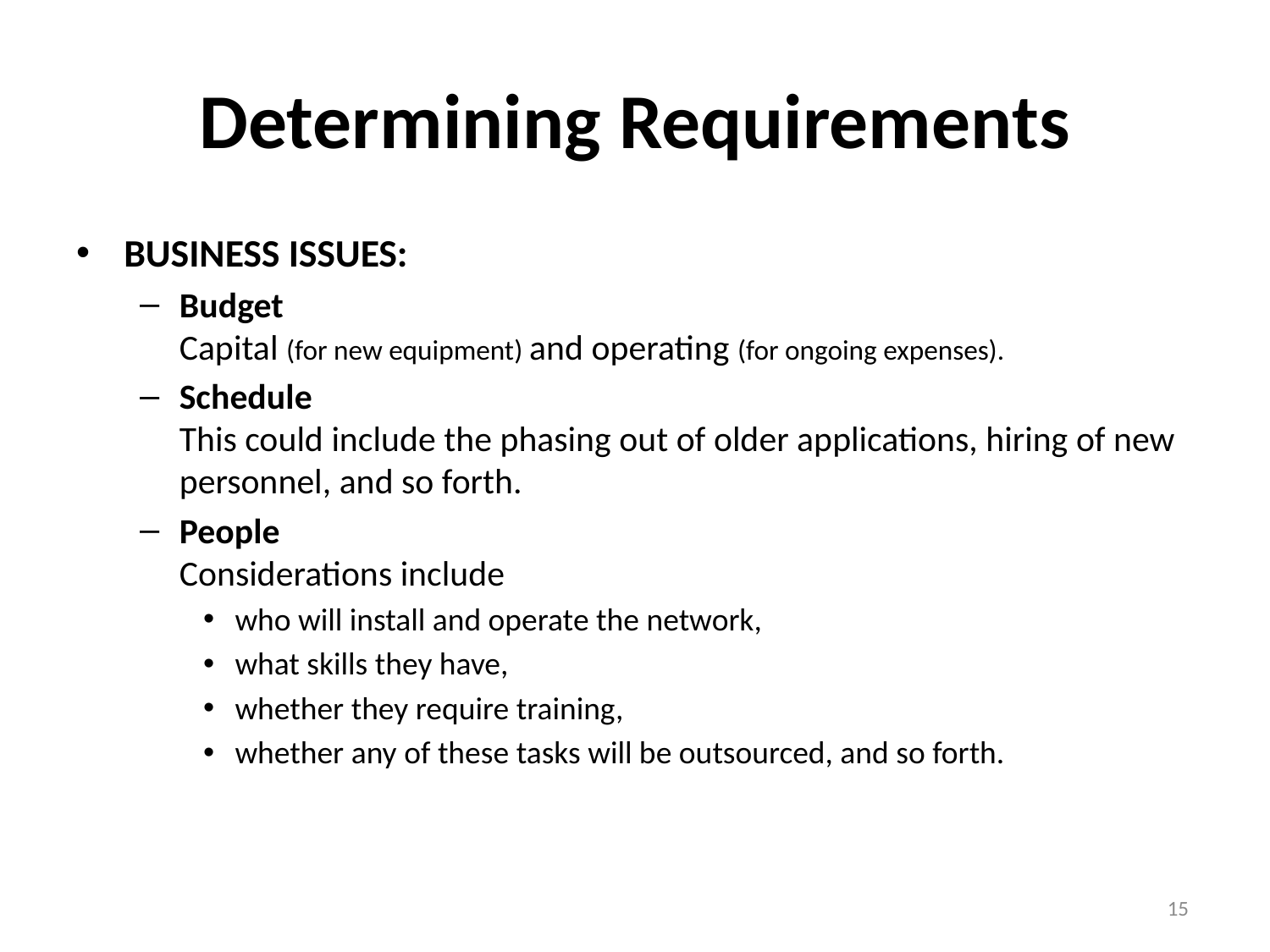

# Determining Requirements
Business Issues:
Budget
Capital (for new equipment) and operating (for ongoing expenses).
Schedule
This could include the phasing out of older applications, hiring of new personnel, and so forth.
People
Considerations include
who will install and operate the network,
what skills they have,
whether they require training,
whether any of these tasks will be outsourced, and so forth.
15